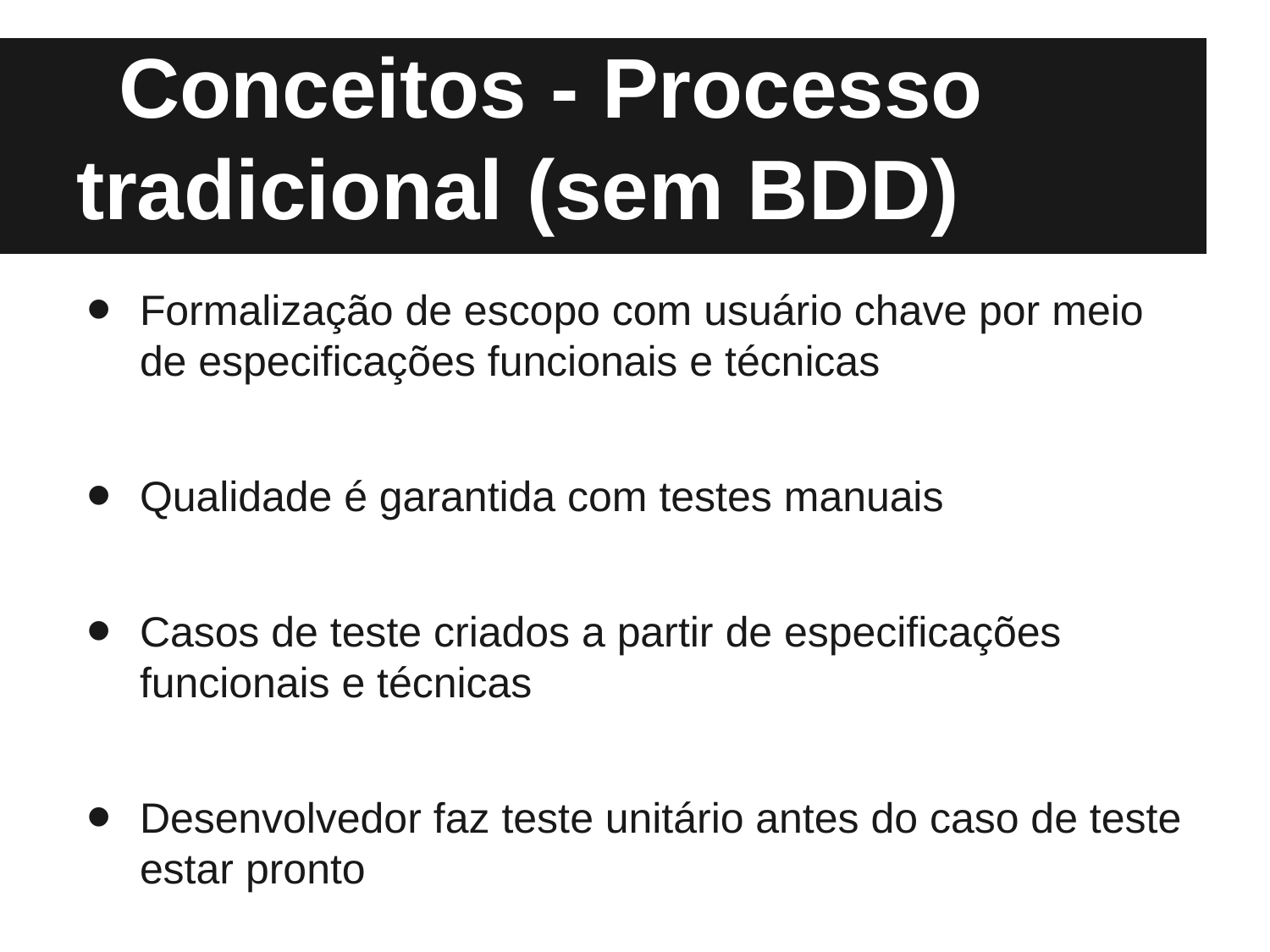

# Conceitos - Processo tradicional (sem BDD)
Formalização de escopo com usuário chave por meio de especificações funcionais e técnicas

Qualidade é garantida com testes manuais

Casos de teste criados a partir de especificações funcionais e técnicas

Desenvolvedor faz teste unitário antes do caso de teste estar pronto